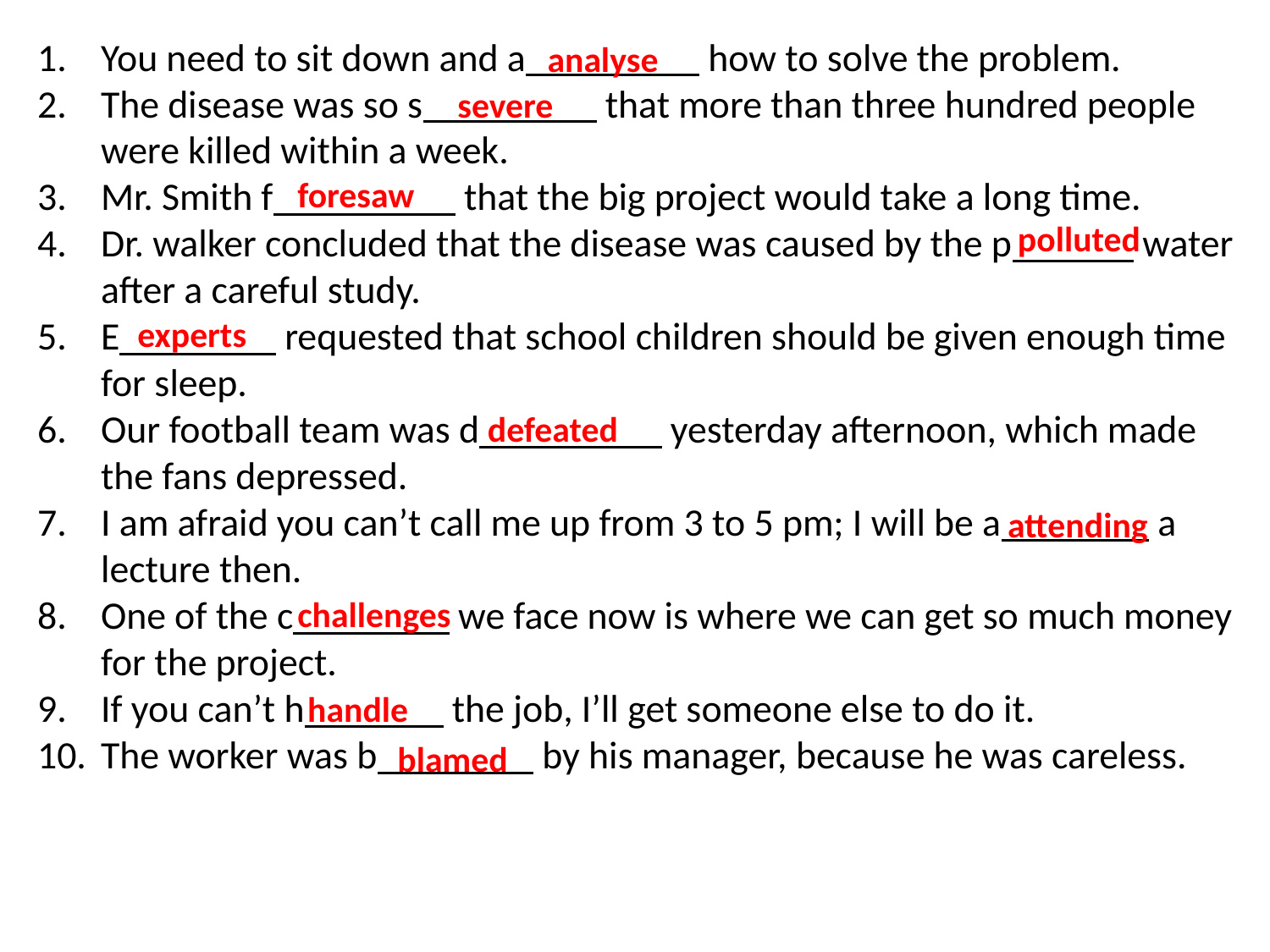

You need to sit down and a                     how to solve the problem.
The disease was so s                     that more than three hundred people were killed within a week.
Mr. Smith f                      that the big project would take a long time.
Dr. walker concluded that the disease was caused by the p               water after a careful study.
E                   requested that school children should be given enough time for sleep.
Our football team was d                      yesterday afternoon, which made the fans depressed.
I am afraid you can’t call me up from 3 to 5 pm; I will be a                  a lecture then.
One of the c                   we face now is where we can get so much money for the project.
If you can’t h                 the job, I’ll get someone else to do it.
The worker was b                   by his manager, because he was careless.
analyse
severe
foresaw
polluted
experts
defeated
attending
challenges
handle
blamed